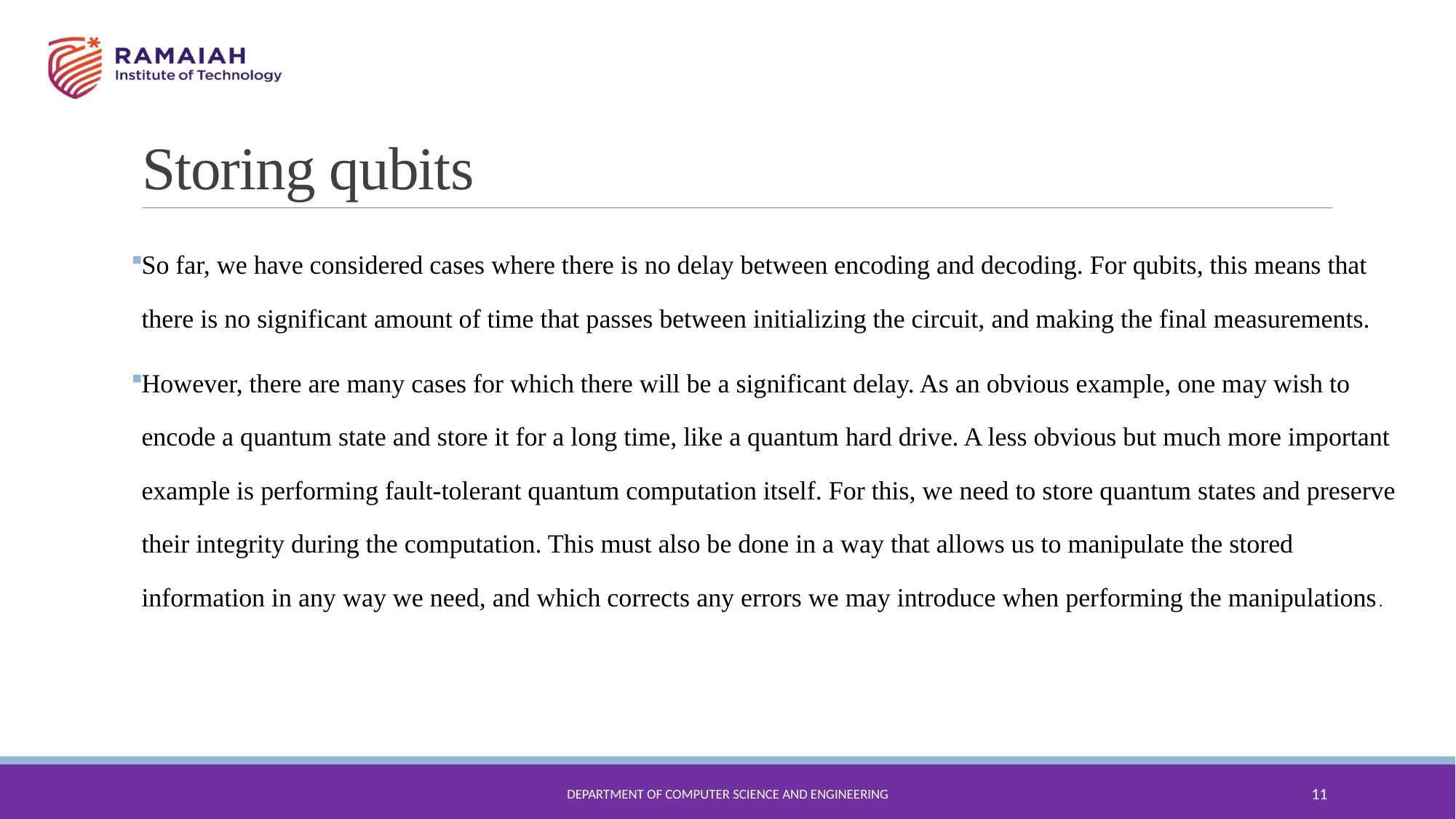

# Storing qubits
So far, we have considered cases where there is no delay between encoding and decoding. For qubits, this means that there is no significant amount of time that passes between initializing the circuit, and making the final measurements.
However, there are many cases for which there will be a significant delay. As an obvious example, one may wish to encode a quantum state and store it for a long time, like a quantum hard drive. A less obvious but much more important example is performing fault-tolerant quantum computation itself. For this, we need to store quantum states and preserve their integrity during the computation. This must also be done in a way that allows us to manipulate the stored information in any way we need, and which corrects any errors we may introduce when performing the manipulations.
Department of Computer Science and Engineering
11